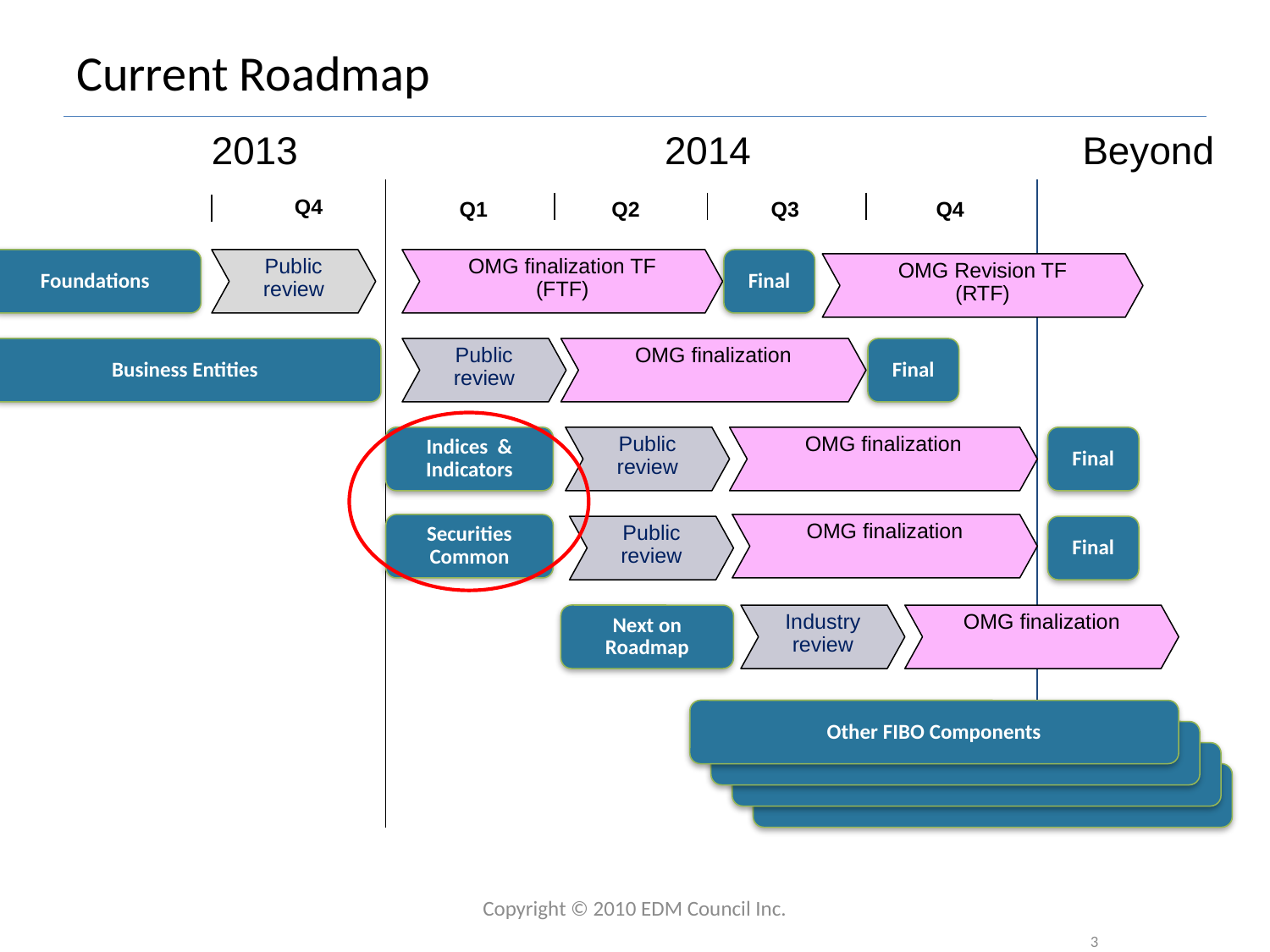

# Current Roadmap
2013
2014
Beyond
Q4
Q1
Q2
Q3
Q4
Foundations
Public review
OMG finalization TF
(FTF)
Final
OMG Revision TF
(RTF)
Business Entities
Public review
OMG finalization
Final

Indices  & Indicators
Public review
OMG finalization
Final
Securities Common
OMG finalization
Public review
Final
Next on Roadmap
Industry review
OMG finalization
Other FIBO Components
FIBO Market Data, CAE, Risk/Reporting
FIBO Market Data, CAE, Risk/Reporting
FIBO Market Data, CAE, Risk/Reporting
Copyright © 2010 EDM Council Inc.
3